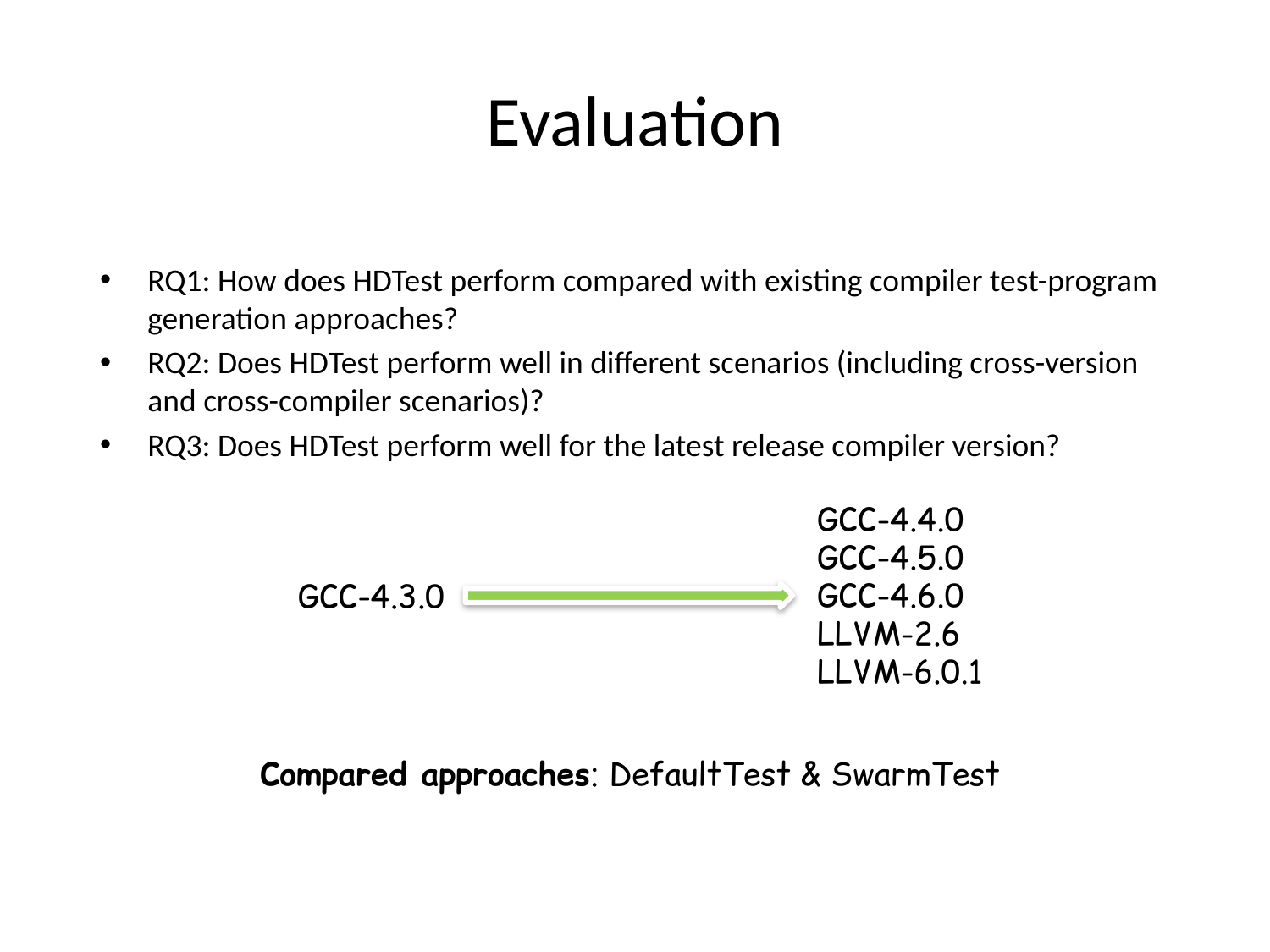

# Evaluation
RQ1: How does HDTest perform compared with existing compiler test-program generation approaches?
RQ2: Does HDTest perform well in different scenarios (including cross-version and cross-compiler scenarios)?
RQ3: Does HDTest perform well for the latest release compiler version?

GCC-4.4.0
GCC-4.5.0
GCC-4.6.0
LLVM-2.6
LLVM-6.0.1
GCC-4.3.0

Compared approaches: DefaultTest & SwarmTest